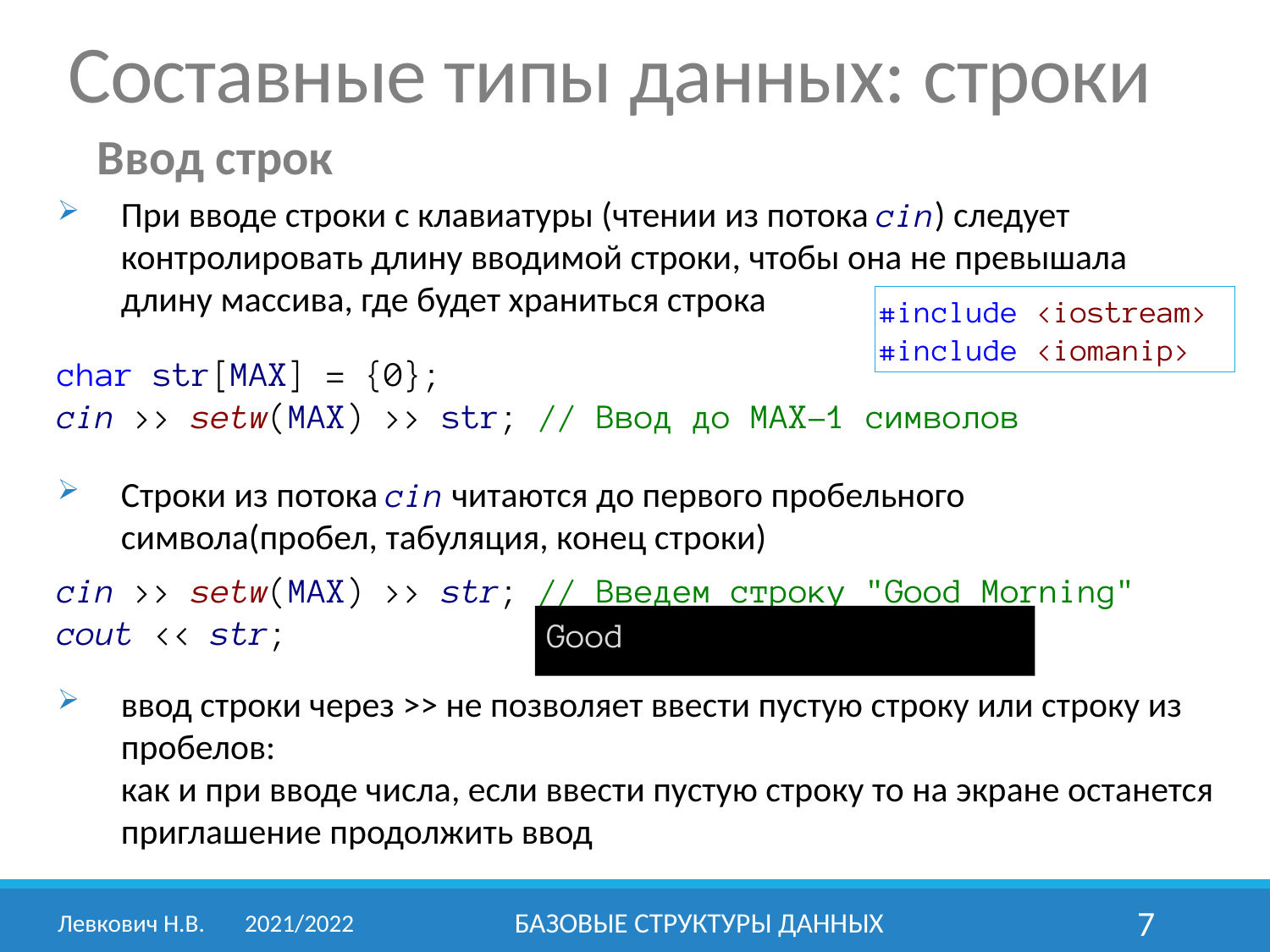

Составные типы данных: строки
Ввод строк
При вводе строки с клавиатуры (чтении из потока cin) следует контролировать длину вводимой строки, чтобы она не превышала длину массива, где будет храниться строка
char str[MAX] = {0};
cin >> setw(MAX) >> str; // Ввод до MAX-1 символов
#include <iostream>
#include <iomanip>
Строки из потока cin читаются до первого пробельного символа(пробел, табуляция, конец строки)
cin >> setw(MAX) >> str; // Введем строку "Good Morning"
cout << str;
Good
ввод строки через >> не позволяет ввести пустую строку или строку из пробелов:
как и при вводе числа, если ввести пустую строку то на экране останется приглашение продолжить ввод
Левкович Н.В.	2021/2022
Базовые структуры данных
7